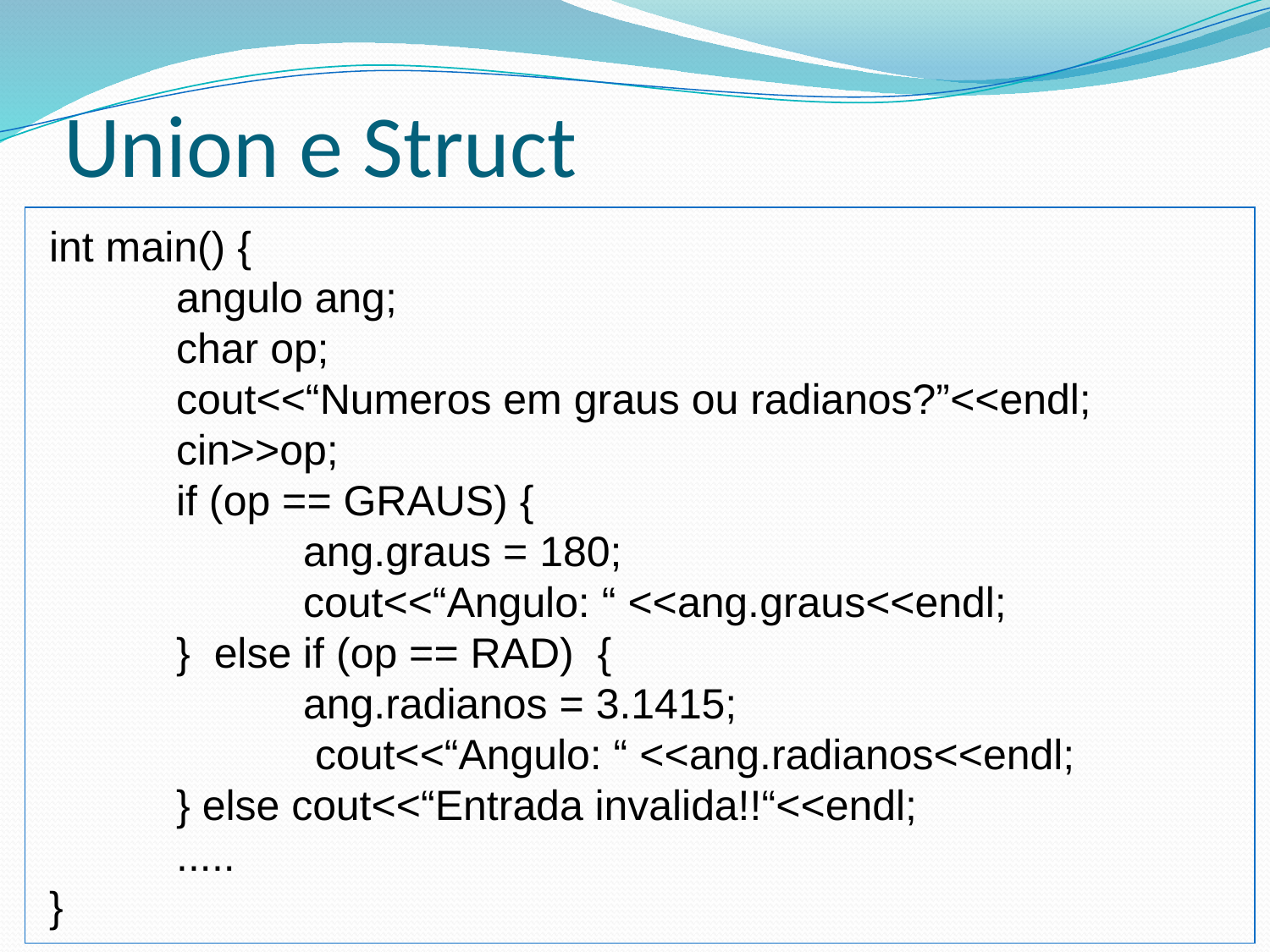

# Union e Struct
int main() {
	angulo ang;
	char op;
	cout<<“Numeros em graus ou radianos?”<<endl;
	cin>>op;
	if (op == GRAUS) {
		ang.graus = 180;
		cout<<“Angulo: “ <<ang.graus<<endl;
	}  else if (op == RAD)  {
		ang.radianos = 3.1415;
		 cout<<“Angulo: “ <<ang.radianos<<endl;
	} else cout<<“Entrada invalida!!“<<endl;
	.....
}